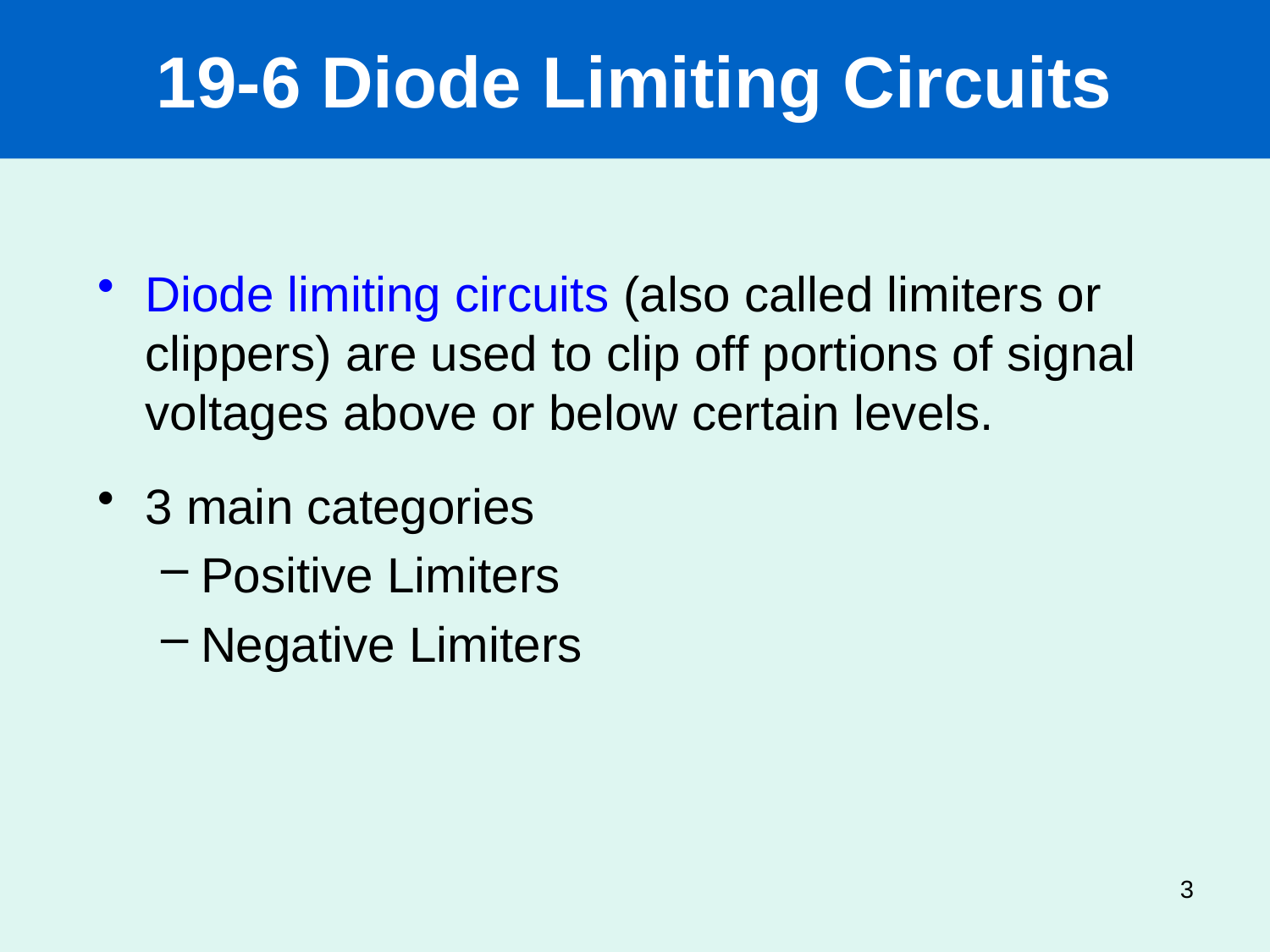

19-6 Diode Limiting Circuits
Diode limiting circuits (also called limiters or clippers) are used to clip off portions of signal voltages above or below certain levels.
3 main categories
Positive Limiters
Negative Limiters

3